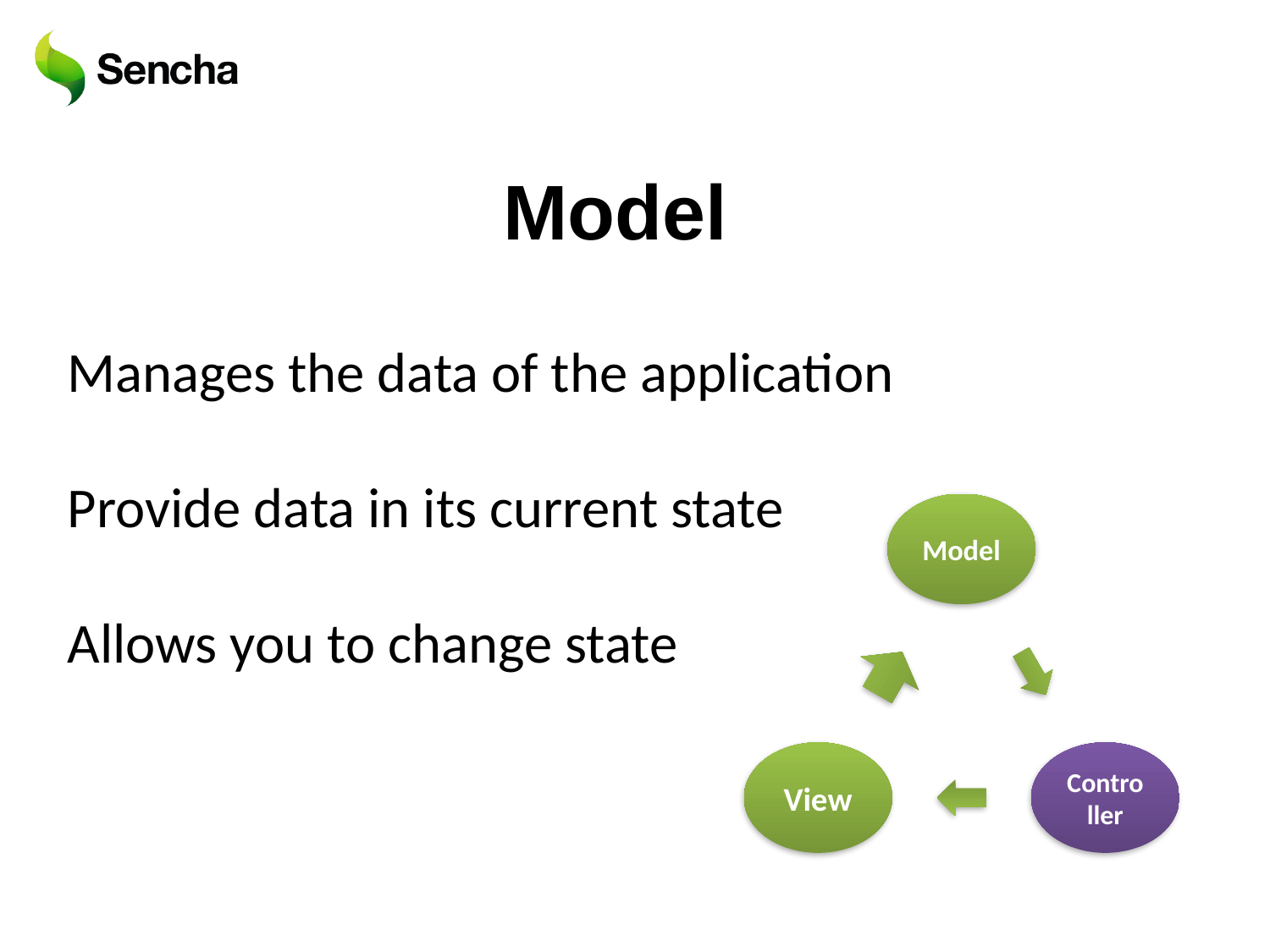

Model
Manages the data of the application
Provide data in its current state
Allows you to change state
Model
Controller
View